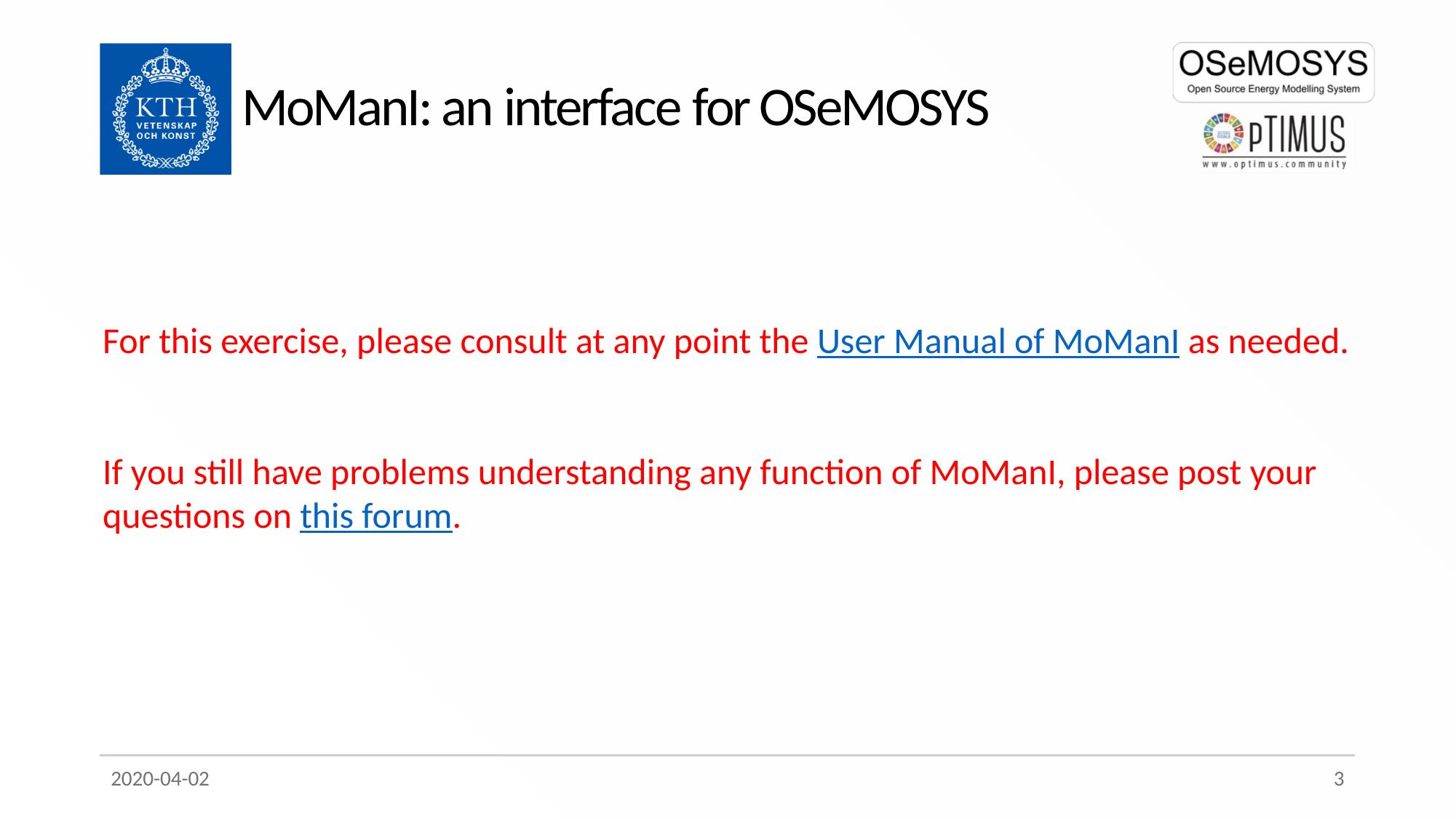

# MoManI: an interface for OSeMOSYS
For this exercise, please consult at any point the User Manual of MoManI as needed.

If you still have problems understanding any function of MoManI, please post your questions on this forum.

2020-04-02

3